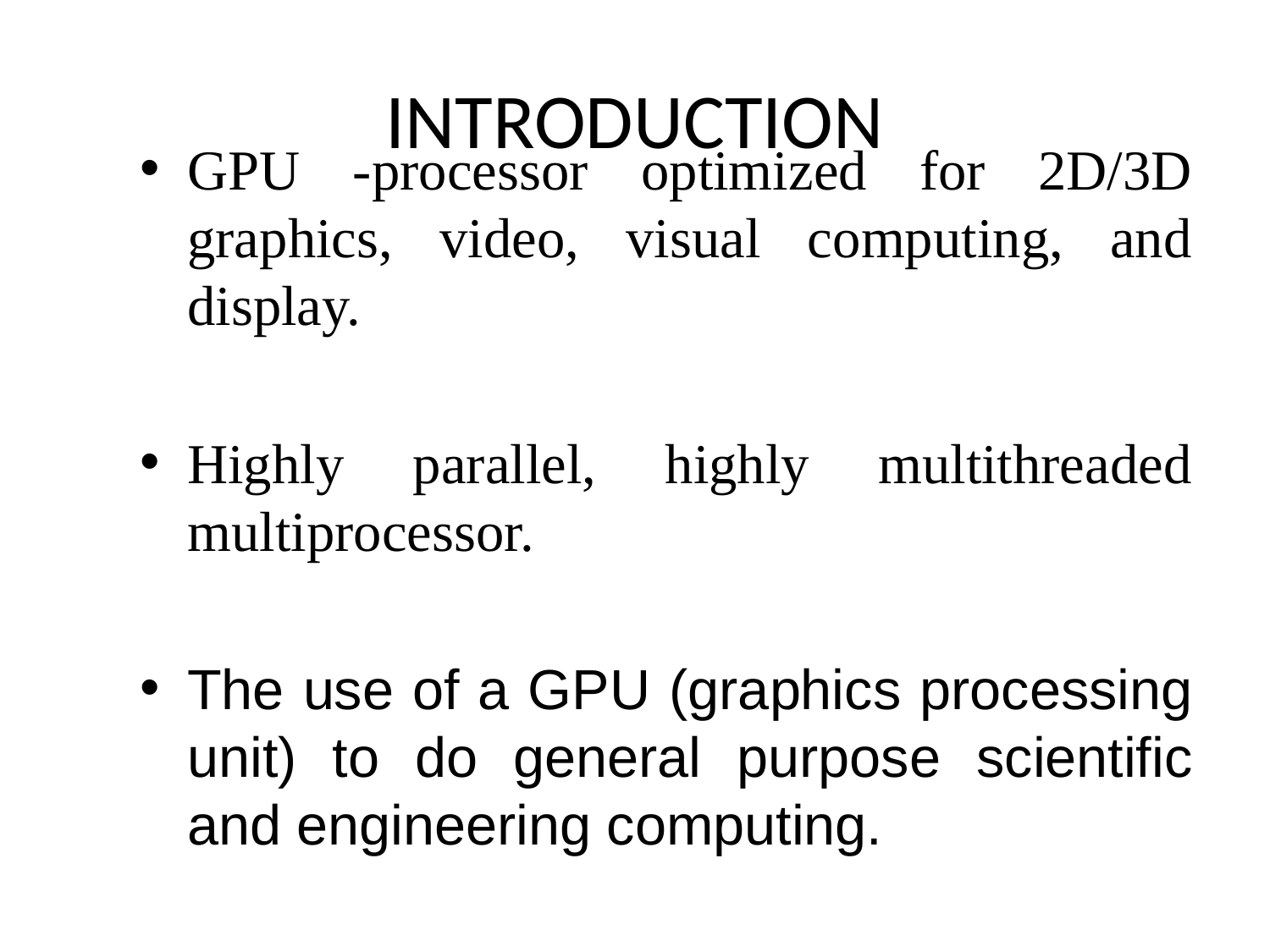

# INTRODUCTION
GPU -processor optimized for 2D/3D graphics, video, visual computing, and display.

Highly parallel, highly multithreaded multiprocessor.

The use of a GPU (graphics processing unit) to do general purpose scientific and engineering computing.